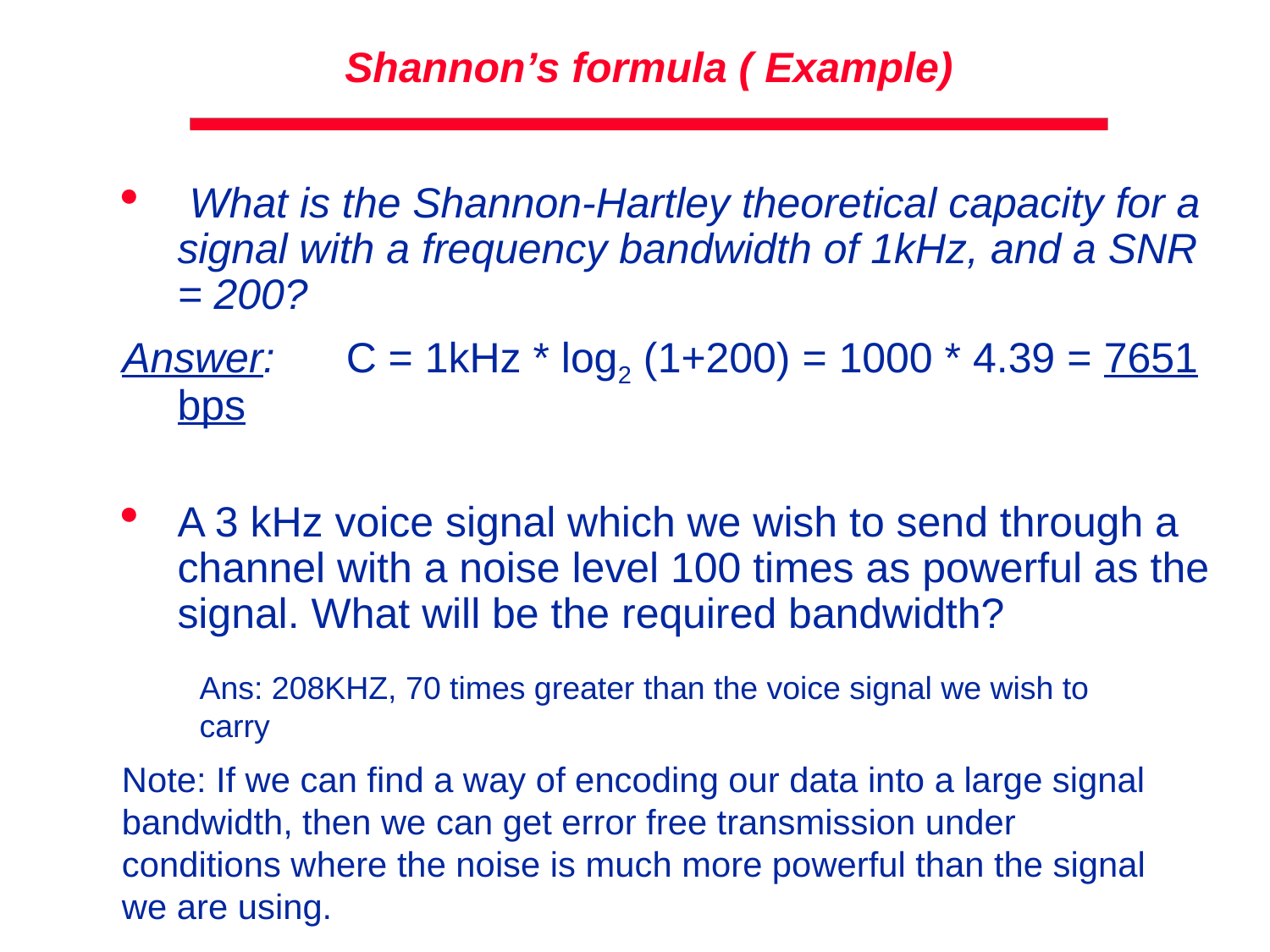

# Shannon’s formula ( Example)
 What is the Shannon-Hartley theoretical capacity for a signal with a frequency bandwidth of 1kHz, and a SNR = 200?
Answer:      C = 1kHz * log2 (1+200) = 1000 * 4.39 = 7651 bps

A 3 kHz voice signal which we wish to send through a channel with a noise level 100 times as powerful as the signal. What will be the required bandwidth?
Ans: 208KHZ, 70 times greater than the voice signal we wish to carry
Note: If we can find a way of encoding our data into a large signal bandwidth, then we can get error free transmission under conditions where the noise is much more powerful than the signal we are using.